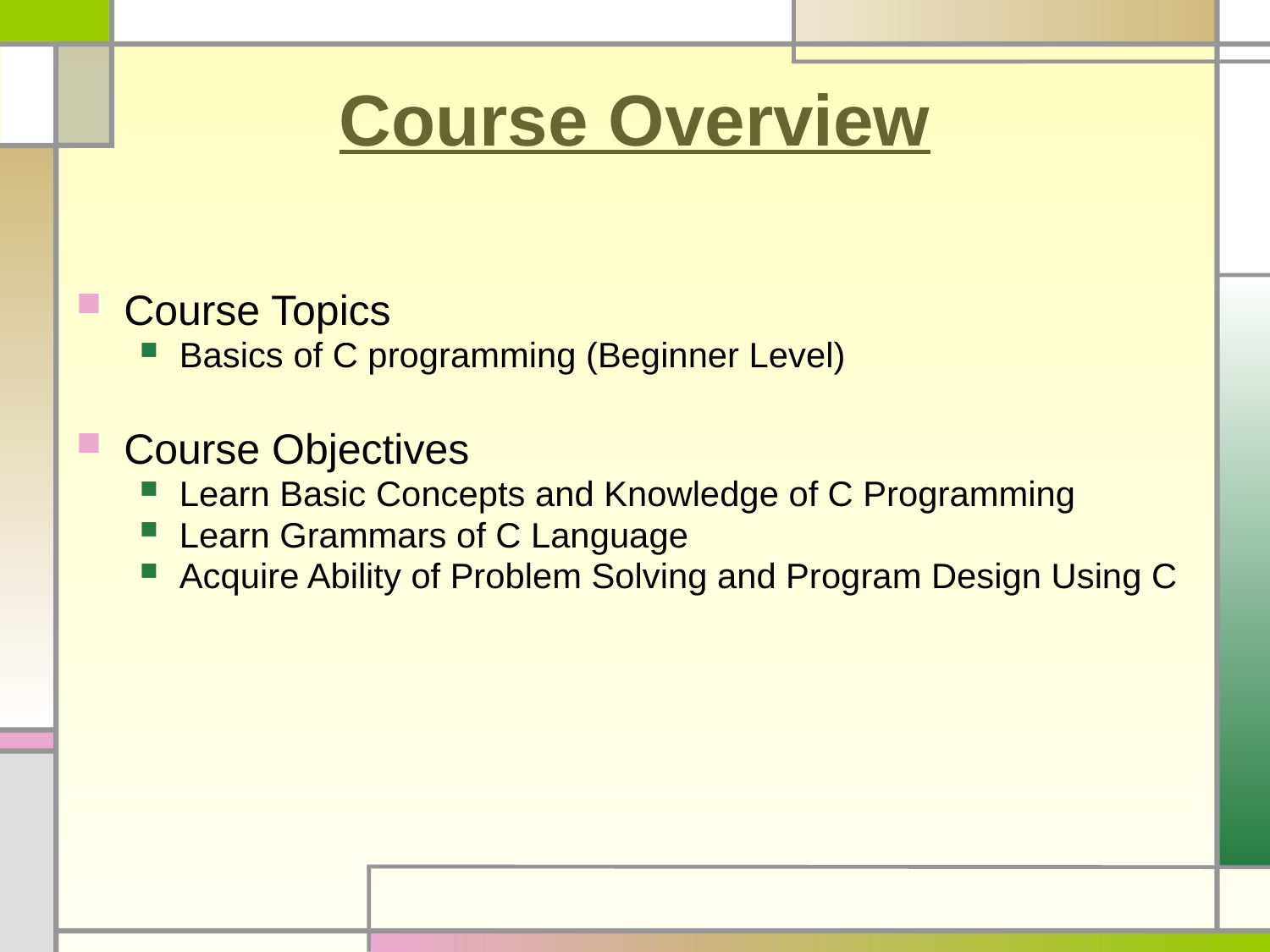

# Course Overview

Course Topics
Basics of C programming (Beginner Level)

Course Objectives
Learn Basic Concepts and Knowledge of C Programming
Learn Grammars of C Language
Acquire Ability of Problem Solving and Program Design Using C